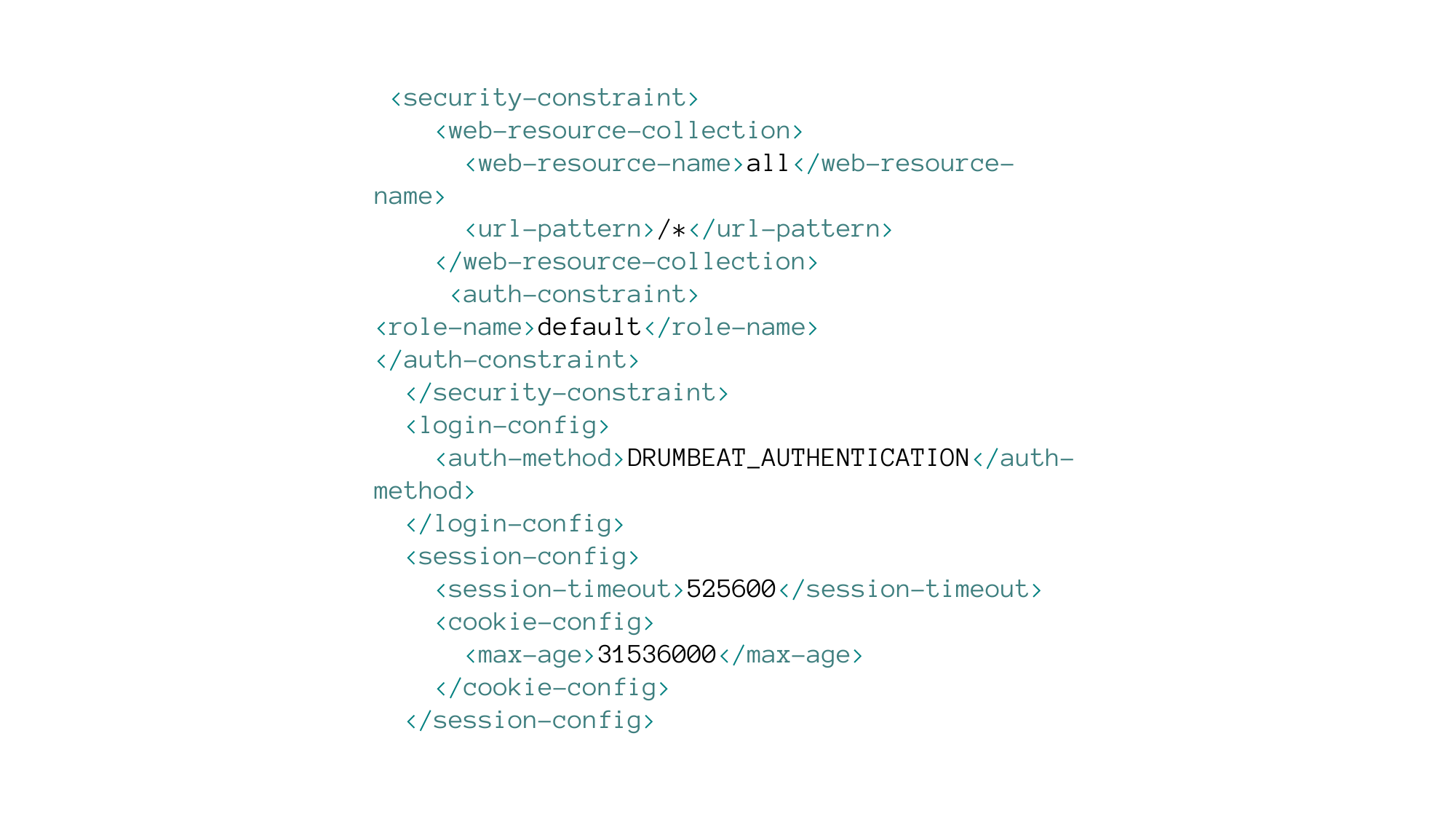

<security-constraint>
    <web-resource-collection>
      <web-resource-name>all</web-resource-name>
      <url-pattern>/*</url-pattern>
    </web-resource-collection>
     <auth-constraint>
<role-name>default</role-name>
</auth-constraint>
  </security-constraint>
  <login-config>
    <auth-method>DRUMBEAT_AUTHENTICATION</auth-method>
  </login-config>
  <session-config>
    <session-timeout>525600</session-timeout>
    <cookie-config>
      <max-age>31536000</max-age>
    </cookie-config>
  </session-config>